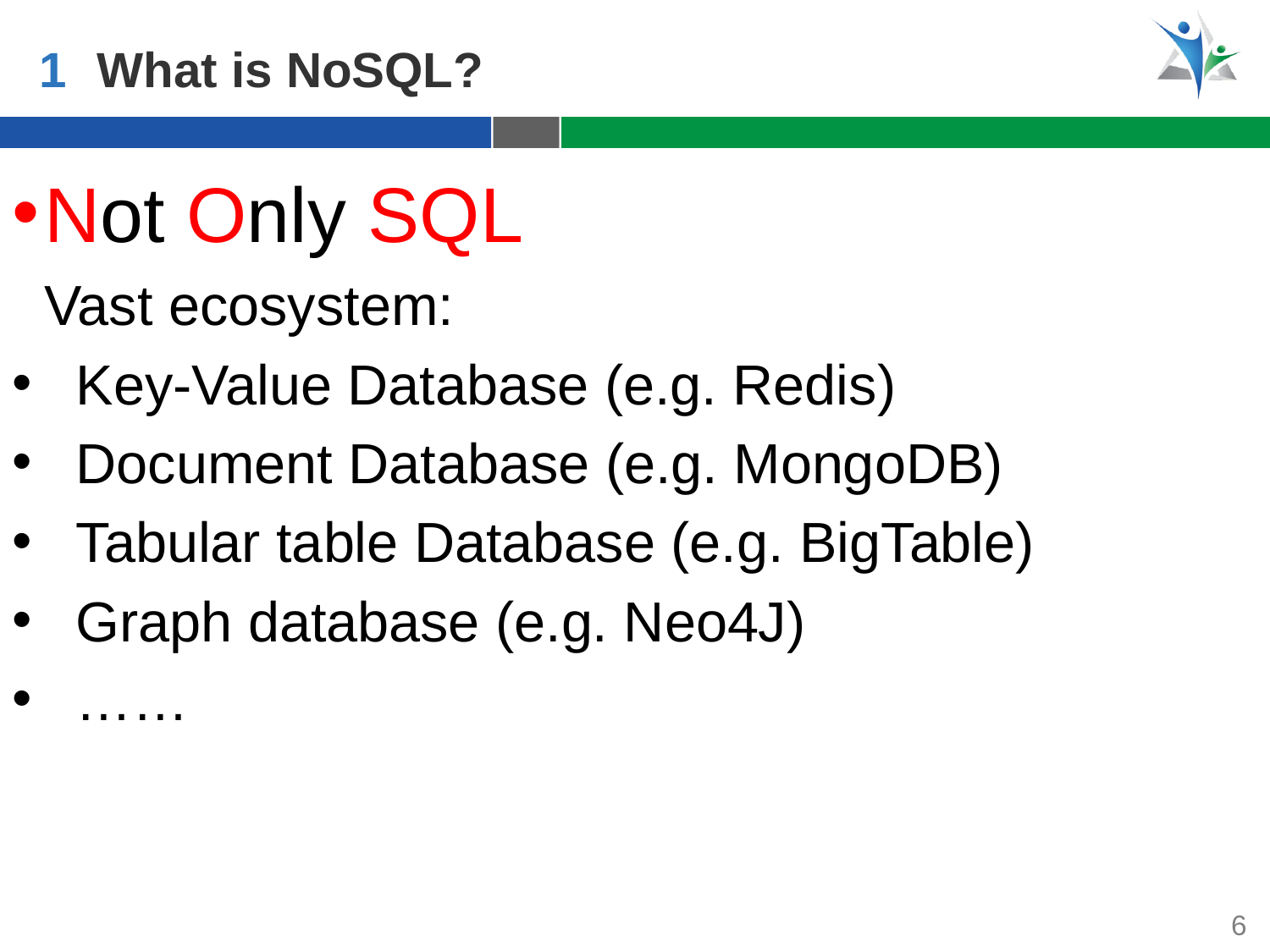

1
What is NoSQL?

Not Only SQL
	Vast ecosystem:
Key-Value Database (e.g. Redis)
Document Database (e.g. MongoDB)
Tabular table Database (e.g. BigTable)
Graph database (e.g. Neo4J)
……